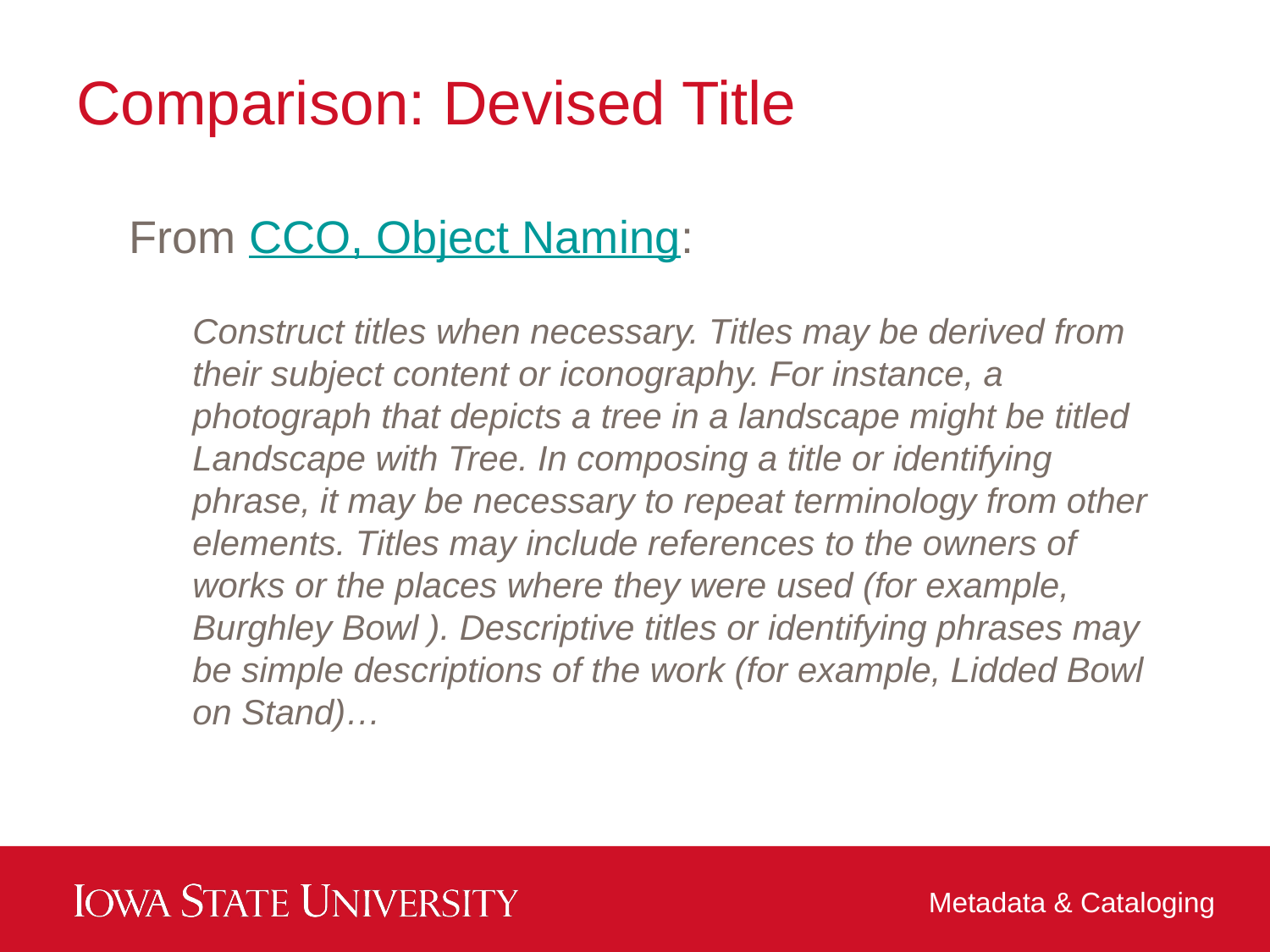

# Comparison: Devised Title
From CCO, Object Naming:

Construct titles when necessary. Titles may be derived from their subject content or iconography. For instance, a photograph that depicts a tree in a landscape might be titled Landscape with Tree. In composing a title or identifying phrase, it may be necessary to repeat terminology from other elements. Titles may include references to the owners of works or the places where they were used (for example, Burghley Bowl ). Descriptive titles or identifying phrases may be simple descriptions of the work (for example, Lidded Bowl on Stand)…